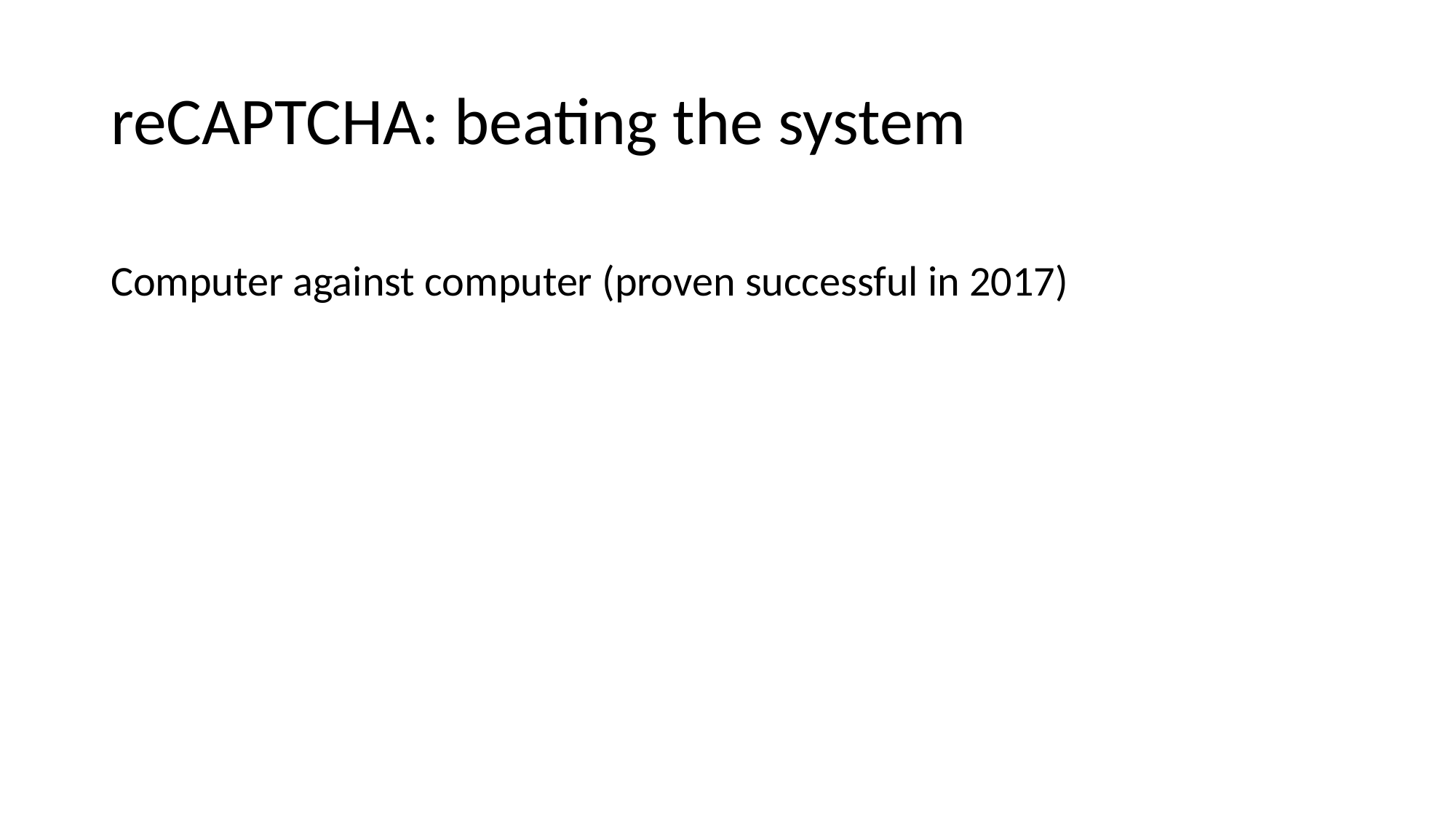

# reCAPTCHA: beating the system
Computer against computer (proven successful in 2017)